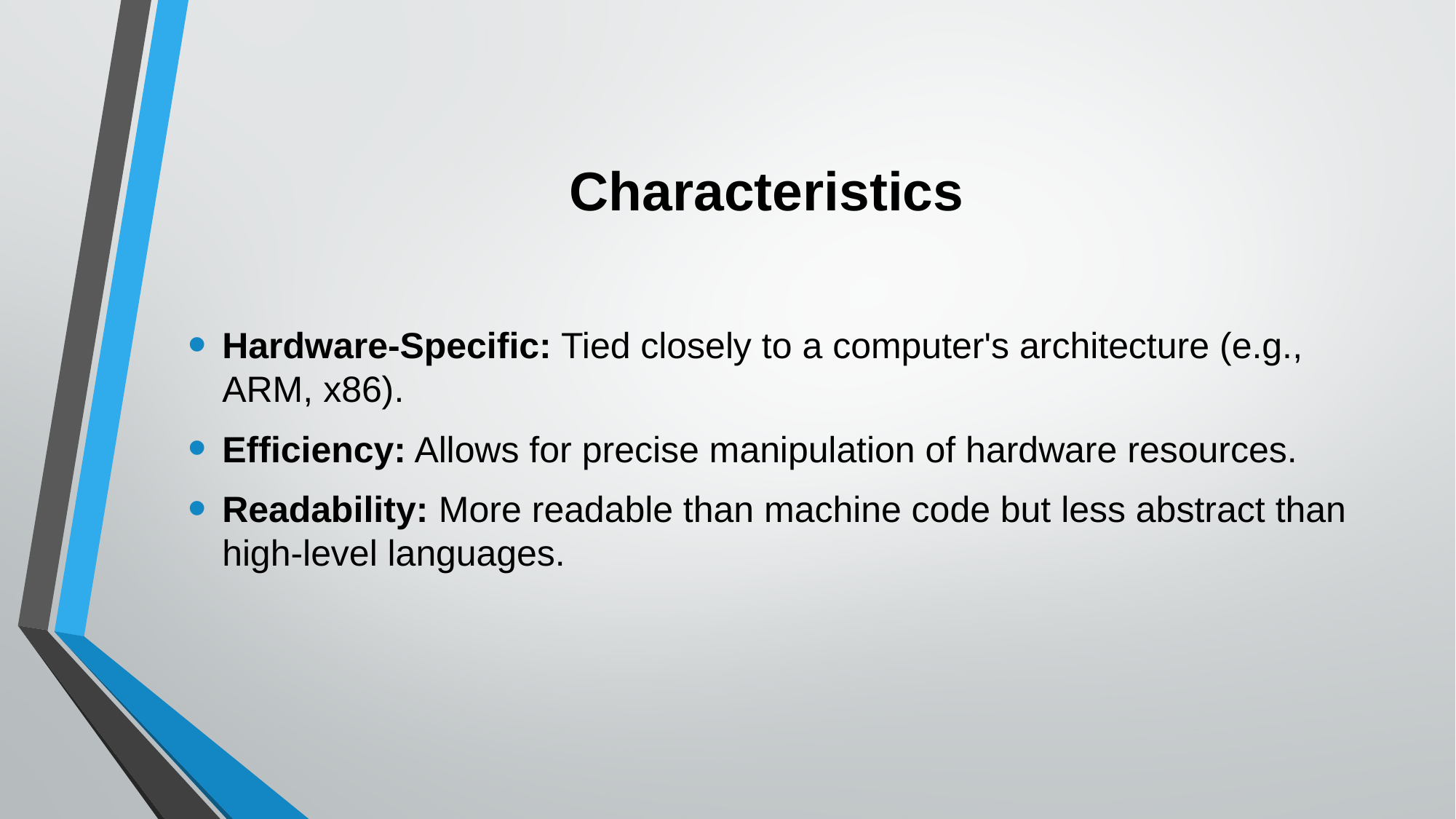

# Characteristics
Hardware-Specific: Tied closely to a computer's architecture (e.g., ARM, x86).
Efficiency: Allows for precise manipulation of hardware resources.
Readability: More readable than machine code but less abstract than high-level languages.